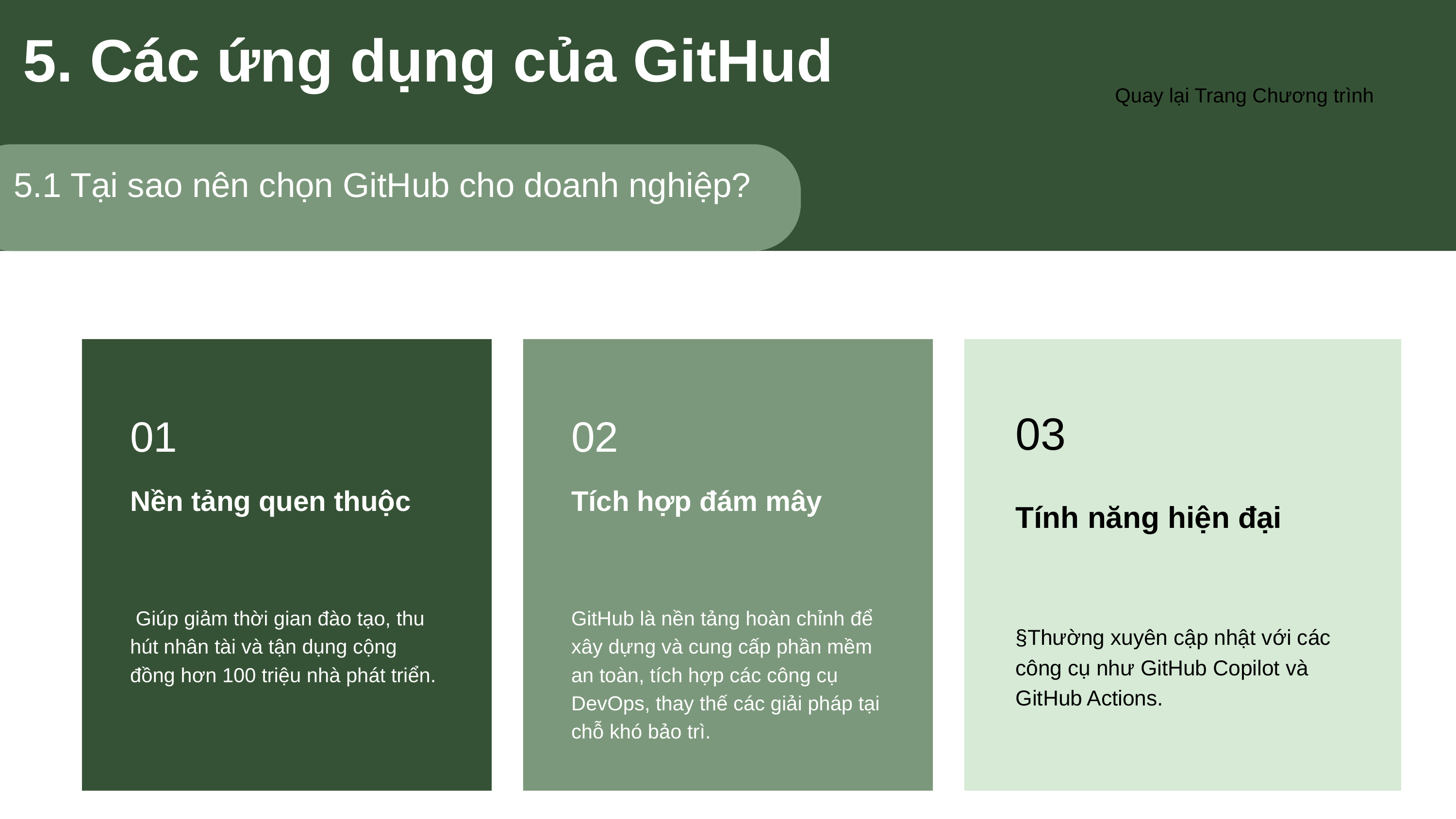

5. Các ứng dụng của GitHud
Quay lại Trang Chương trình

5.1 Tại sao nên chọn GitHub cho doanh nghiệp?

01
Nền tảng quen thuộc
 Giúp giảm thời gian đào tạo, thu hút nhân tài và tận dụng cộng đồng hơn 100 triệu nhà phát triển.

02
Tích hợp đám mây
GitHub là nền tảng hoàn chỉnh để xây dựng và cung cấp phần mềm an toàn, tích hợp các công cụ DevOps, thay thế các giải pháp tại chỗ khó bảo trì.

03
Tính năng hiện đại
§Thường xuyên cập nhật với các công cụ như GitHub Copilot và GitHub Actions.